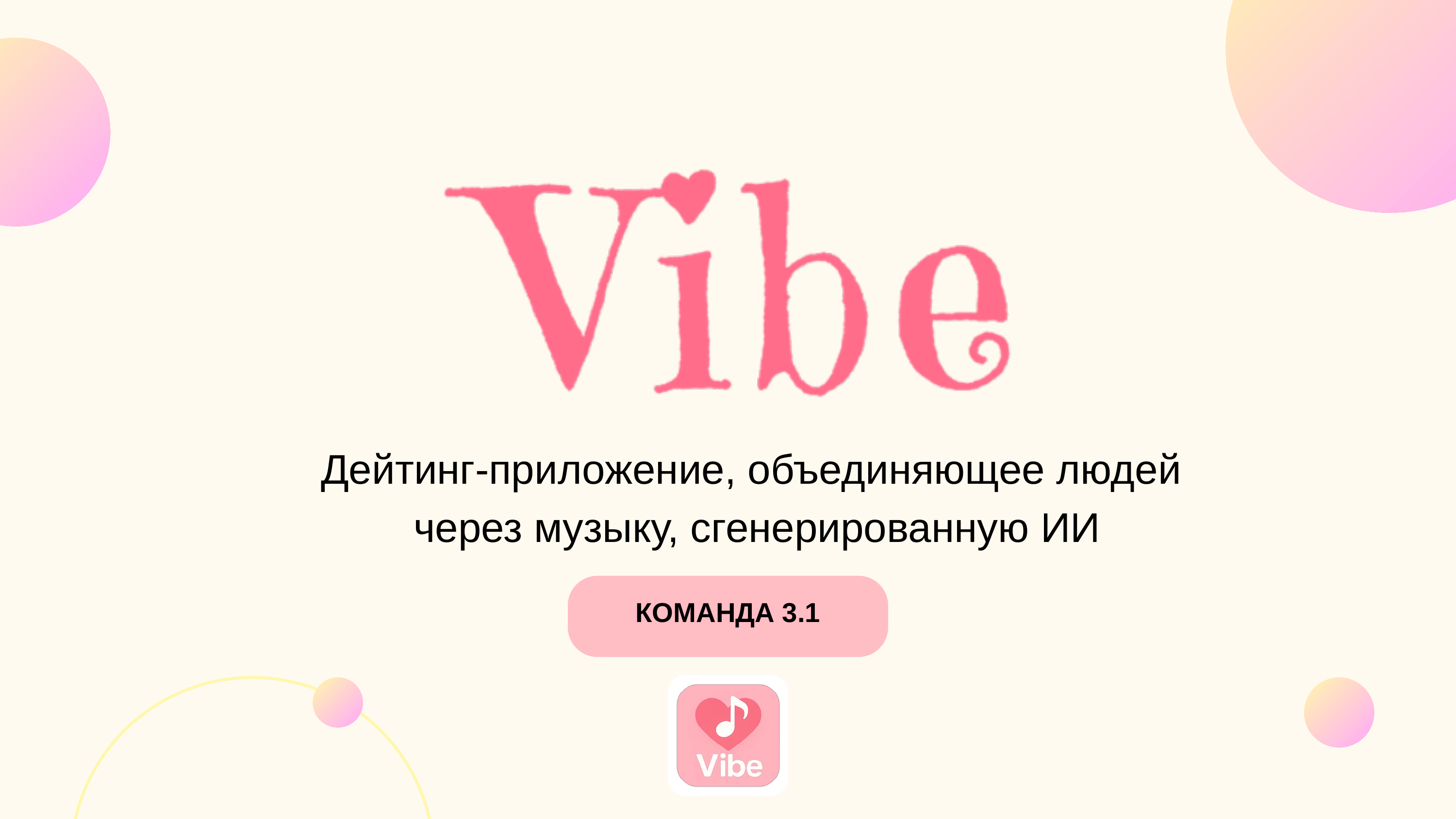

Дейтинг-приложение, объединяющее людей
через музыку, сгенерированную ИИ

КОМАНДА 3.1